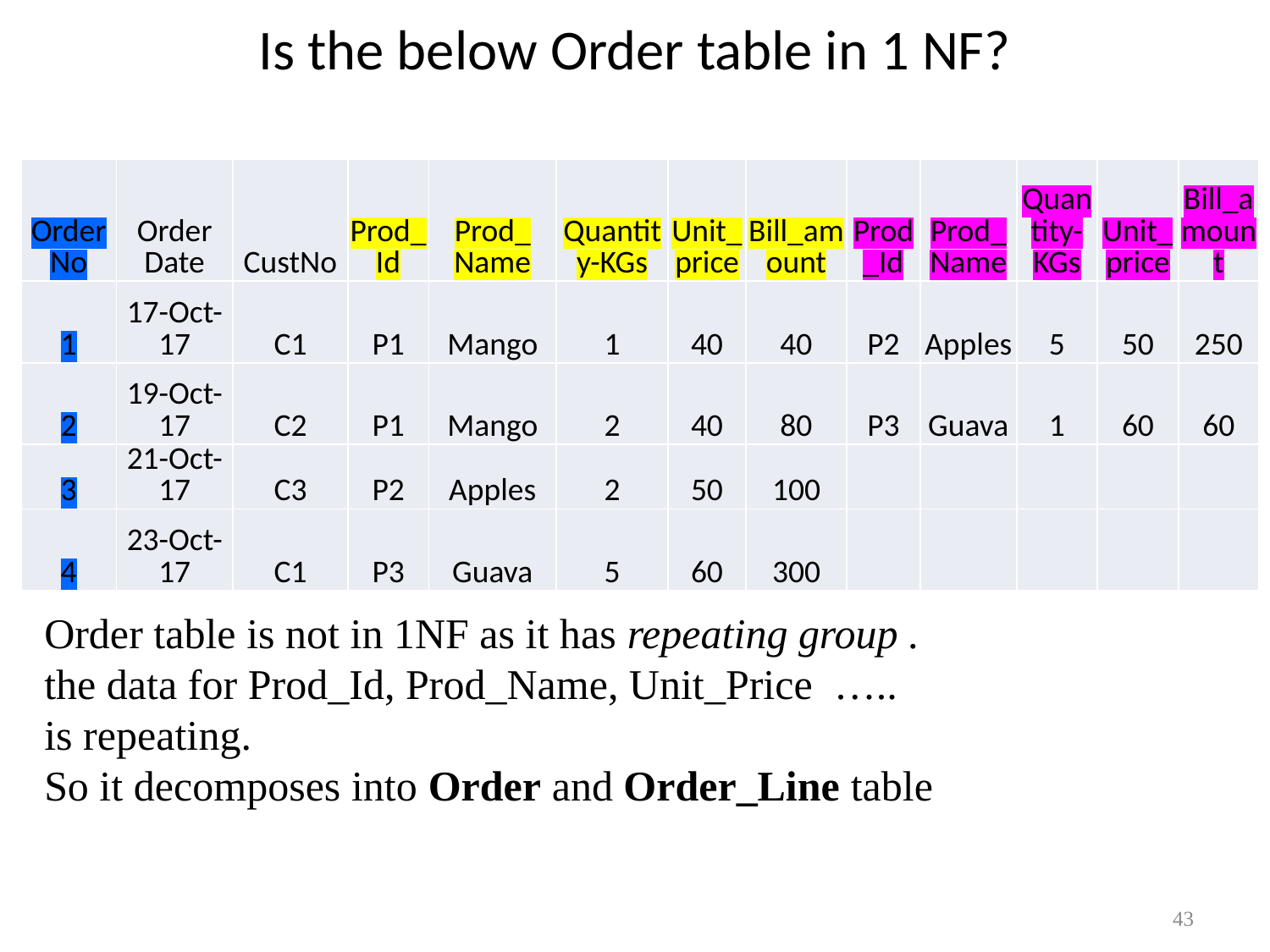

# Is the below Order table in 1 NF?
| OrderNo | Order Date | CustNo | Prod\_Id | Prod\_ Name | Quantity-KGs | Unit\_price | Bill\_amount | Prod\_Id | Prod\_Name | Quantity-KGs | Unit\_price | Bill\_amount |
| --- | --- | --- | --- | --- | --- | --- | --- | --- | --- | --- | --- | --- |
| 1 | 17-Oct-17 | C1 | P1 | Mango | 1 | 40 | 40 | P2 | Apples | 5 | 50 | 250 |
| 2 | 19-Oct-17 | C2 | P1 | Mango | 2 | 40 | 80 | P3 | Guava | 1 | 60 | 60 |
| 3 | 21-Oct-17 | C3 | P2 | Apples | 2 | 50 | 100 |  |  |  |  |  |
| 4 | 23-Oct-17 | C1 | P3 | Guava | 5 | 60 | 300 |  |  |  |  |  |
Order table is not in 1NF as it has repeating group .
the data for Prod_Id, Prod_Name, Unit_Price  …..
is repeating.
So it decomposes into Order and Order_Line table
43